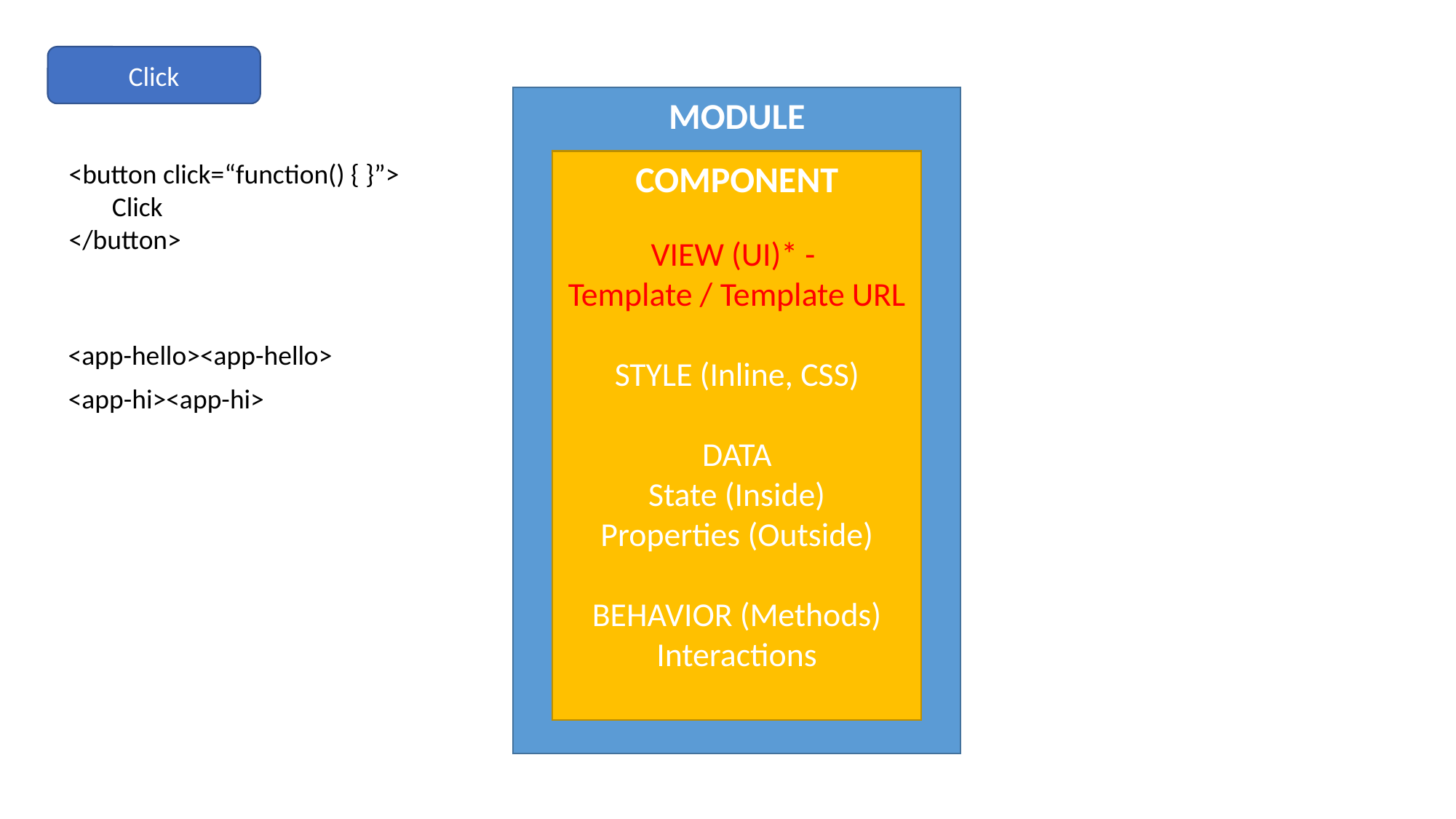

Click
MODULE
<button click=“function() { }”>
	Click
</button>
COMPONENT

VIEW (UI)* -
Template / Template URL

STYLE (Inline, CSS)

DATA
State (Inside)
Properties (Outside)

BEHAVIOR (Methods)
Interactions
<app-hello><app-hello>
<app-hi><app-hi>